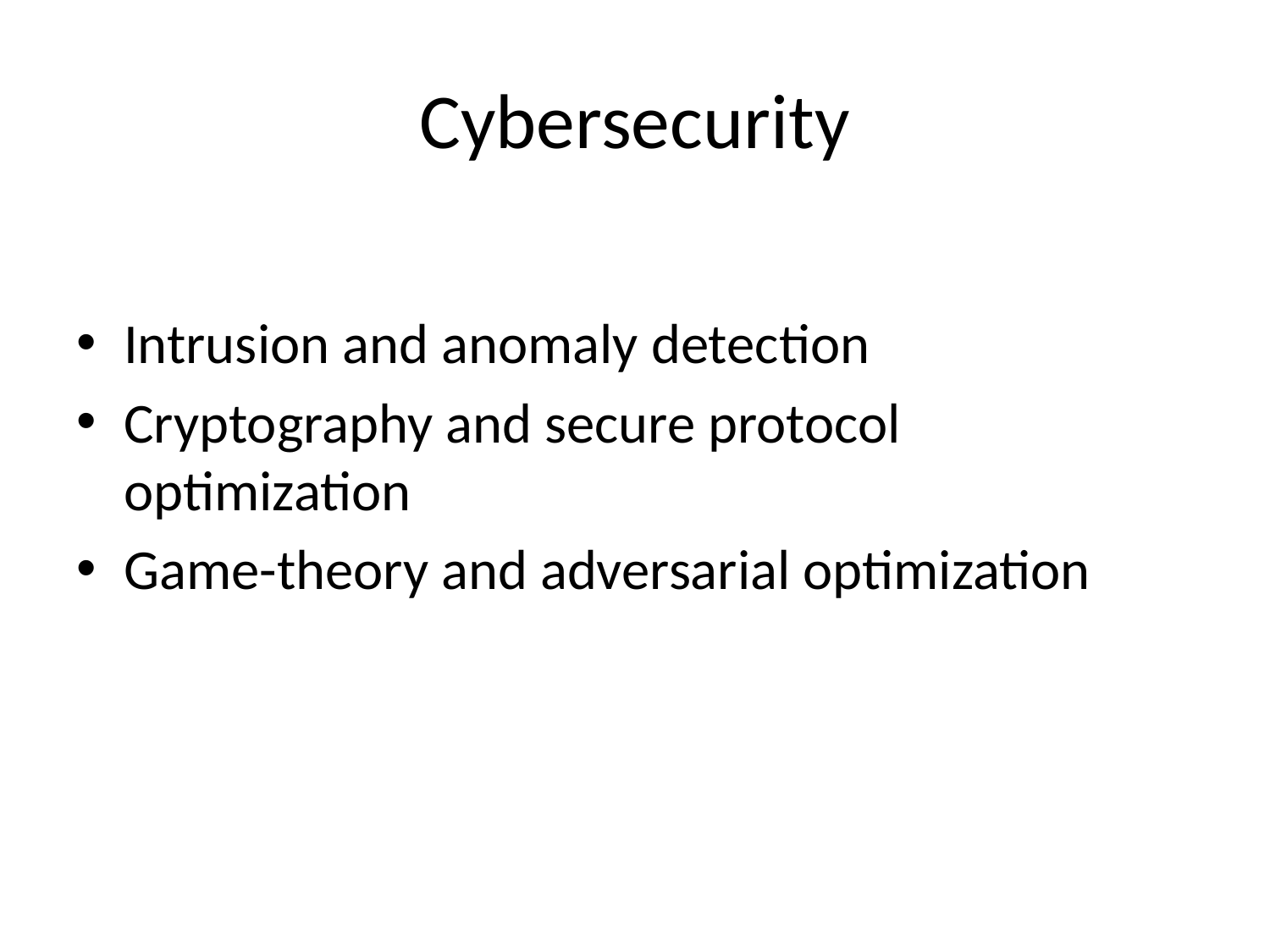

# Cybersecurity

Intrusion and anomaly detection
Cryptography and secure protocol optimization
Game-theory and adversarial optimization